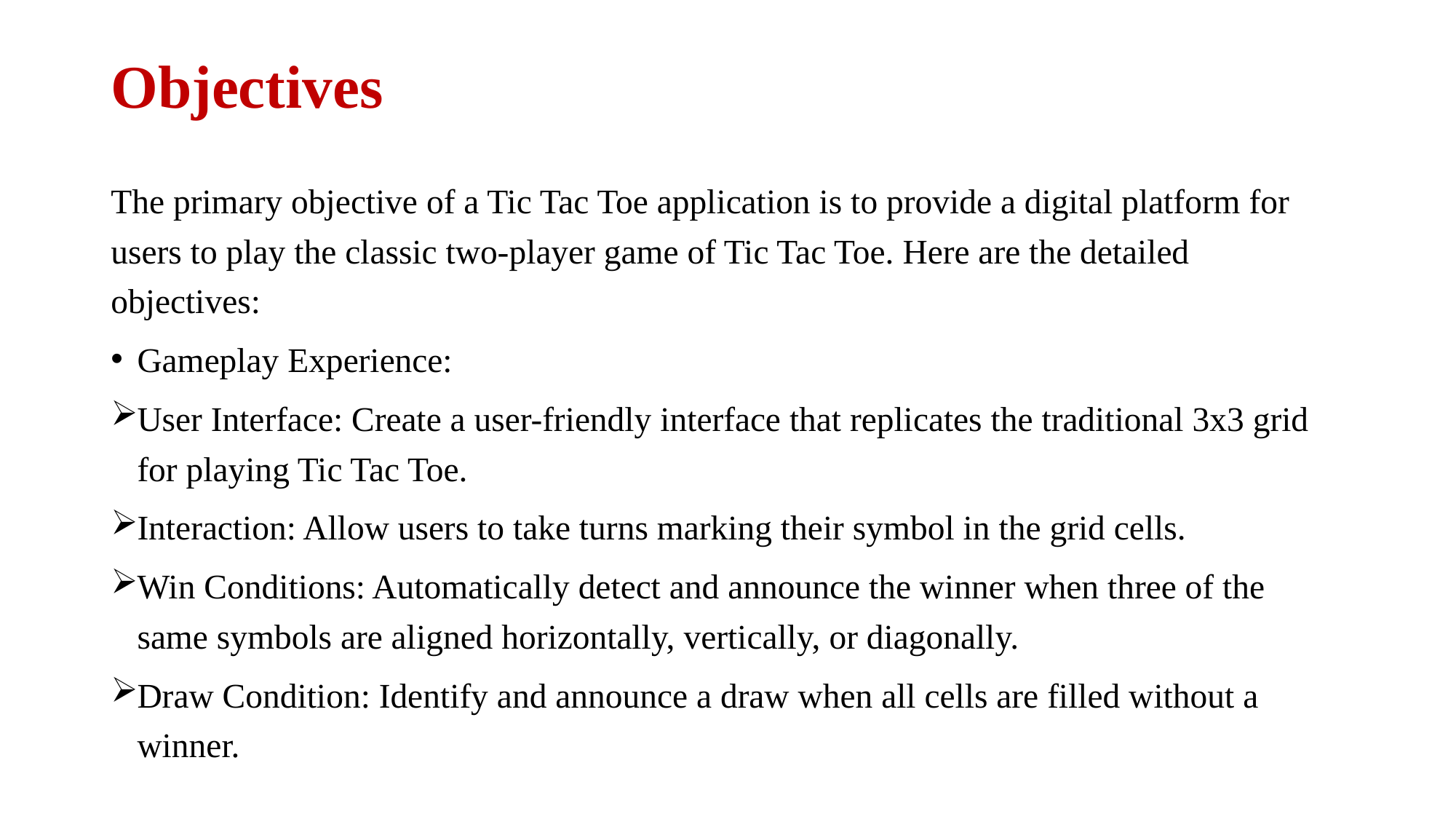

# Objectives
The primary objective of a Tic Tac Toe application is to provide a digital platform for users to play the classic two-player game of Tic Tac Toe. Here are the detailed objectives:
Gameplay Experience:
User Interface: Create a user-friendly interface that replicates the traditional 3x3 grid for playing Tic Tac Toe.
Interaction: Allow users to take turns marking their symbol in the grid cells.
Win Conditions: Automatically detect and announce the winner when three of the same symbols are aligned horizontally, vertically, or diagonally.
Draw Condition: Identify and announce a draw when all cells are filled without a winner.